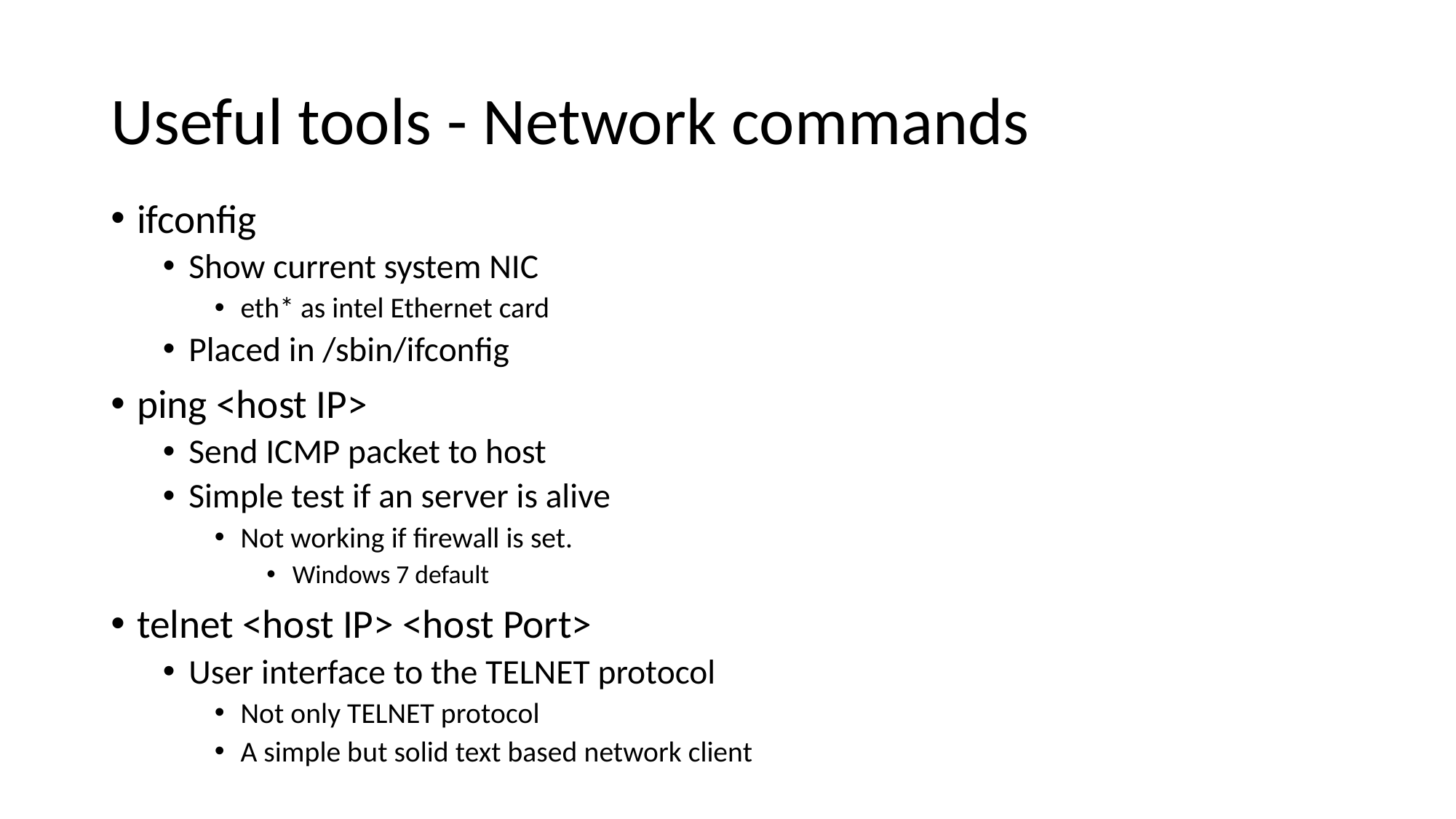

# Useful tools - Network commands
ifconfig
Show current system NIC
eth* as intel Ethernet card
Placed in /sbin/ifconfig
ping <host IP>
Send ICMP packet to host
Simple test if an server is alive
Not working if firewall is set.
Windows 7 default
telnet <host IP> <host Port>
User interface to the TELNET protocol
Not only TELNET protocol
A simple but solid text based network client